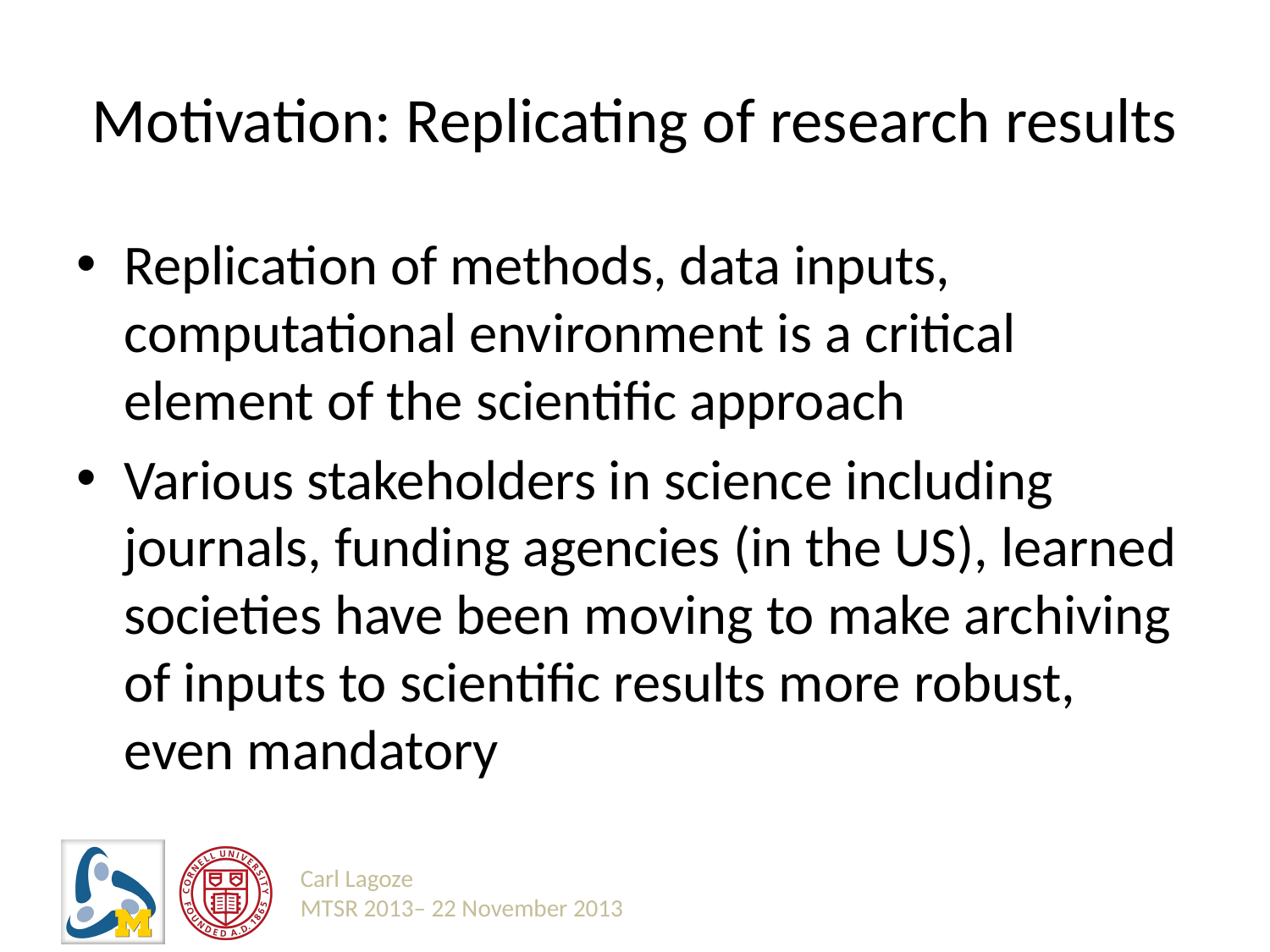

# Motivation: Replicating of research results
Replication of methods, data inputs, computational environment is a critical element of the scientific approach
Various stakeholders in science including journals, funding agencies (in the US), learned societies have been moving to make archiving of inputs to scientific results more robust, even mandatory